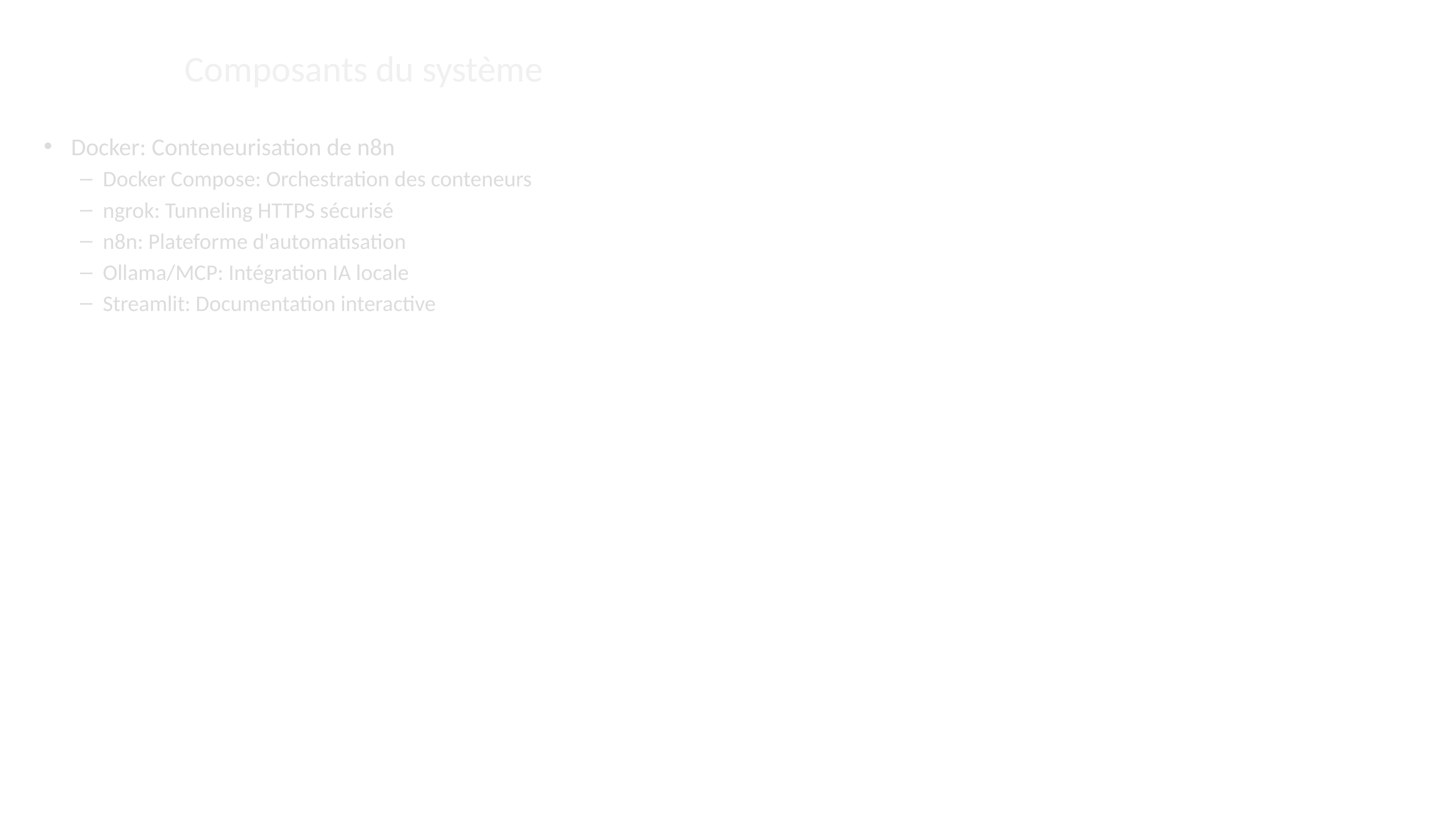

# Composants du système
Docker: Conteneurisation de n8n
Docker Compose: Orchestration des conteneurs
ngrok: Tunneling HTTPS sécurisé
n8n: Plateforme d'automatisation
Ollama/MCP: Intégration IA locale
Streamlit: Documentation interactive